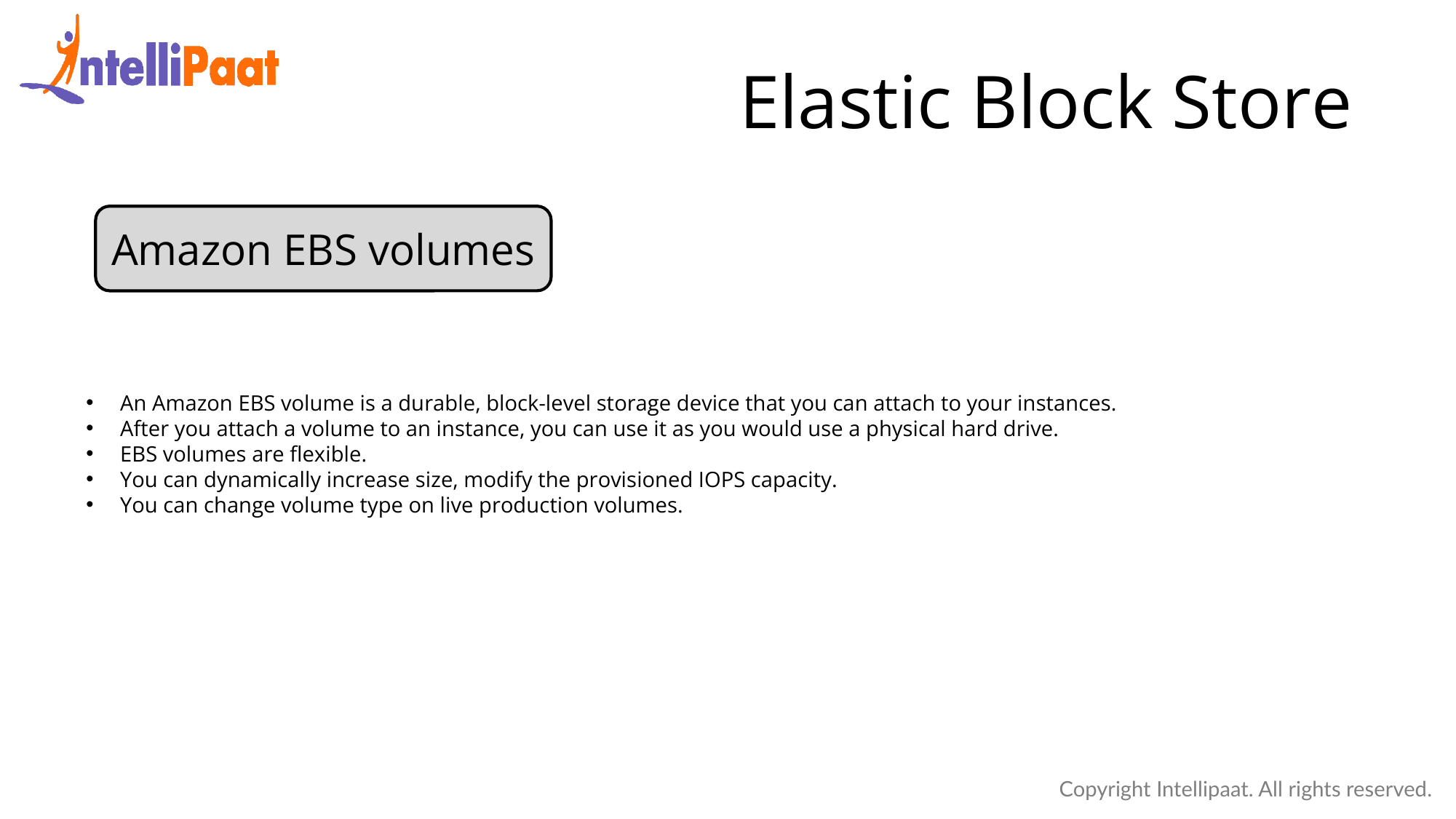

Elastic Block Store
Amazon EBS volumes
An Amazon EBS volume is a durable, block-level storage device that you can attach to your instances.
After you attach a volume to an instance, you can use it as you would use a physical hard drive.
EBS volumes are flexible.
You can dynamically increase size, modify the provisioned IOPS capacity.
You can change volume type on live production volumes.